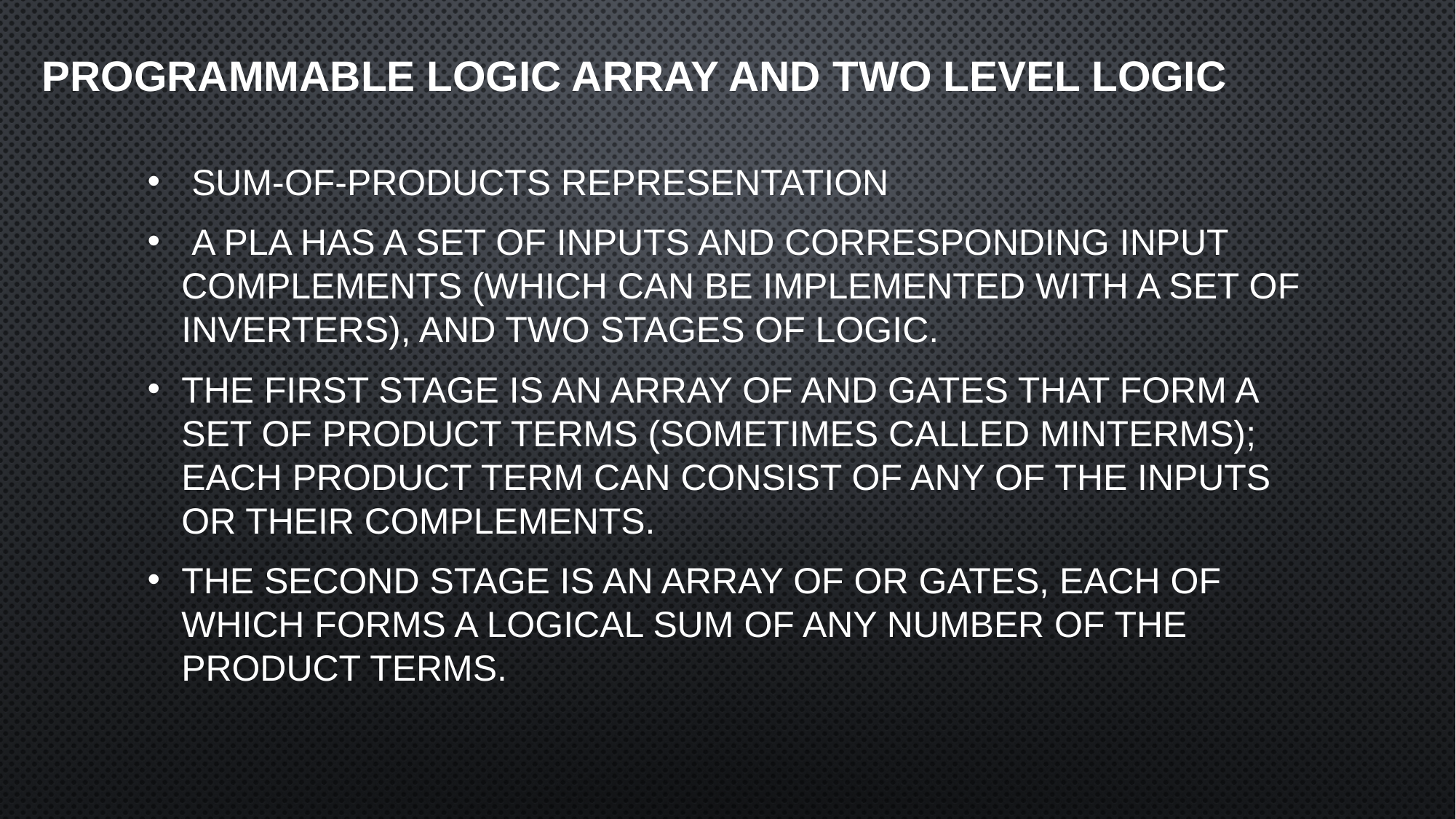

# programmable logic array and Two Level Logic
 sum-of-products representation
 A PLA has a set of inputs and corresponding input complements (which can be implemented with a set of inverters), and two stages of logic.
The first stage is an array of AND gates that form a set of product terms (sometimes called minterms); each product term can consist of any of the inputs or their complements.
The second stage is an array of OR gates, each of which forms a logical sum of any number of the product terms.